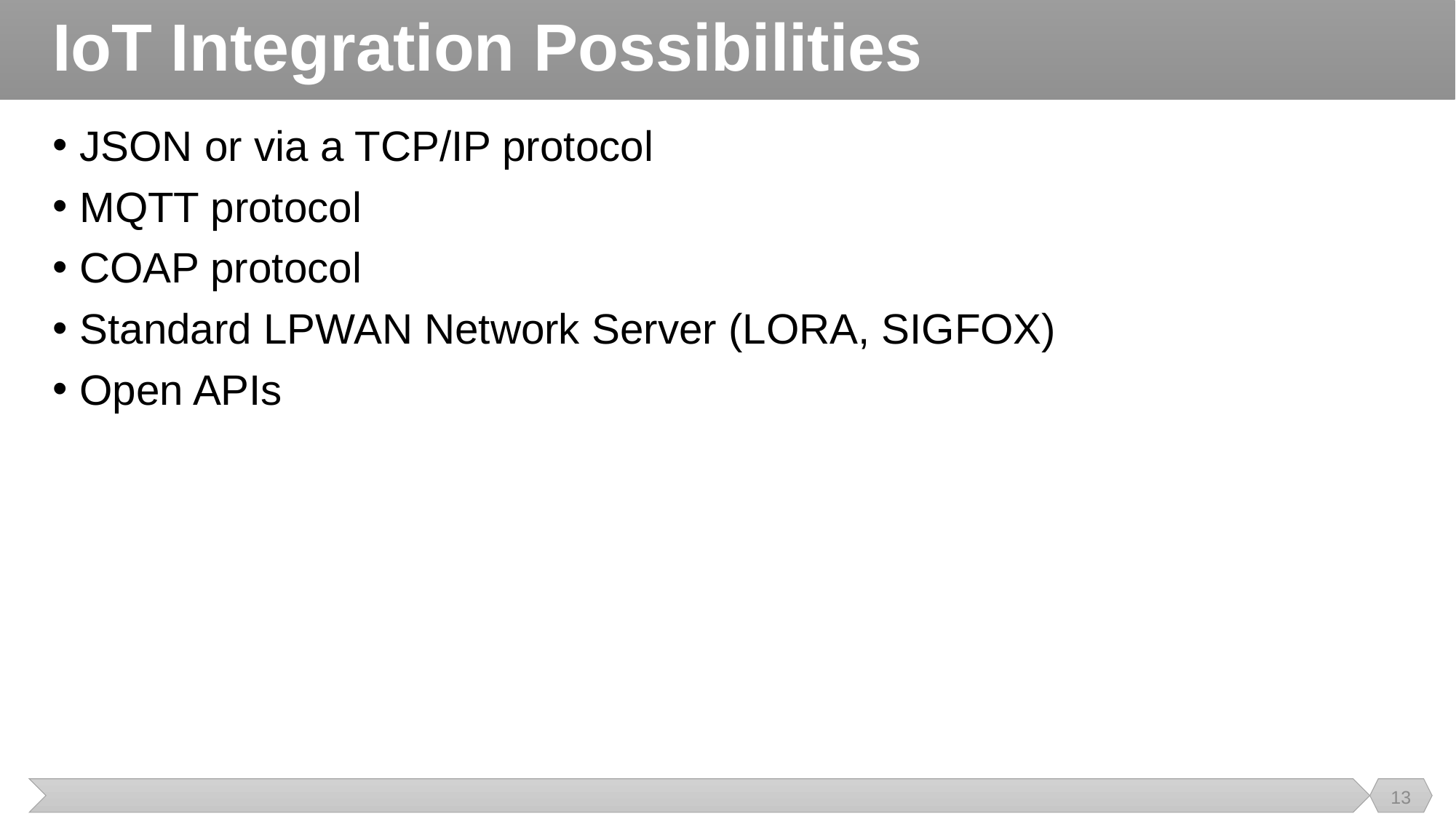

# IoT Integration Possibilities
JSON or via a TCP/IP protocol
MQTT protocol
COAP protocol
Standard LPWAN Network Server (LORA, SIGFOX)
Open APIs
13